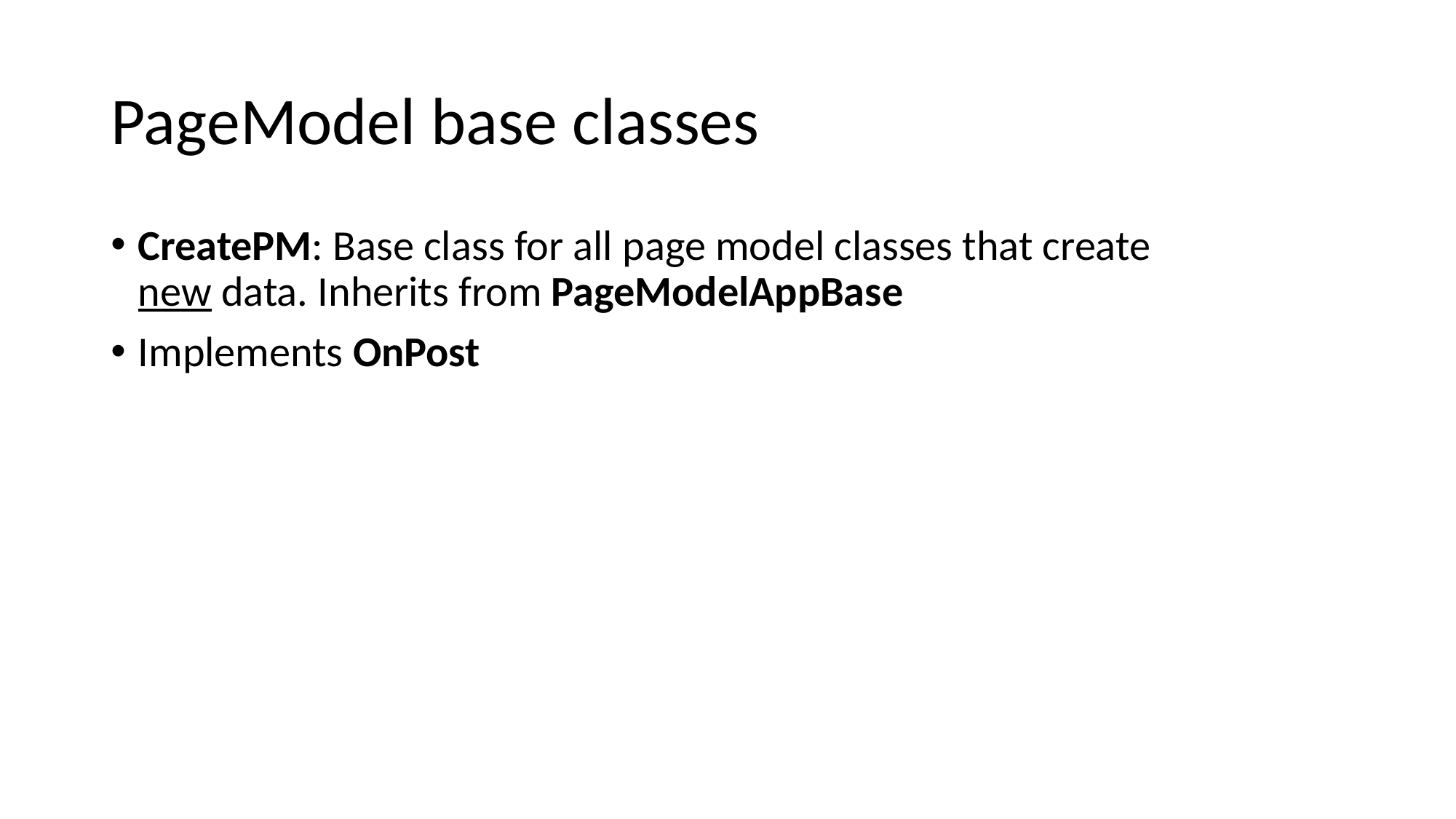

# PageModel base classes
CreatePM: Base class for all page model classes that create new data. Inherits from PageModelAppBase
Implements OnPost